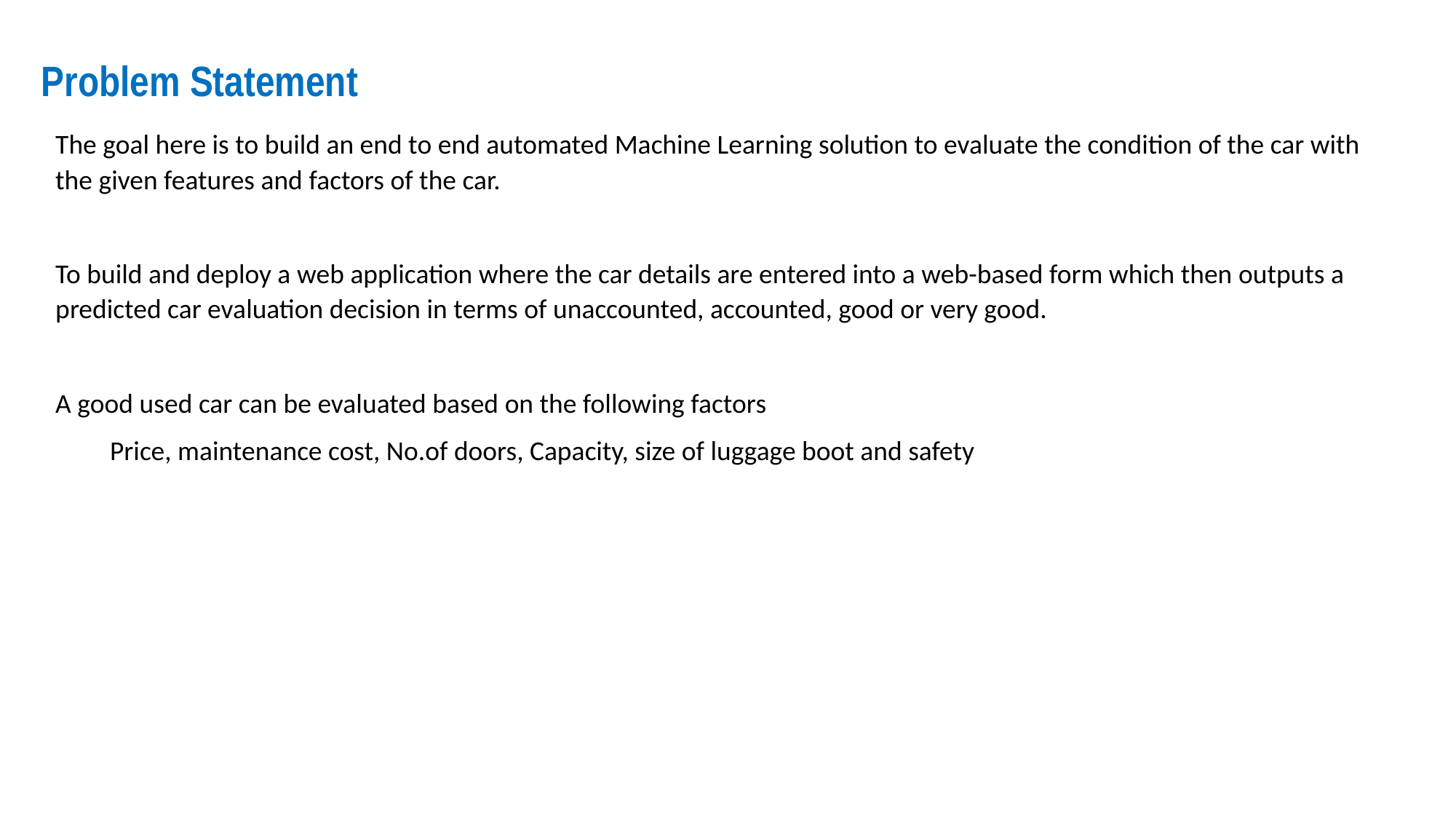

Problem Statement
The goal here is to build an end to end automated Machine Learning solution to evaluate the condition of the car with the given features and factors of the car.

To build and deploy a web application where the car details are entered into a web-based form which then outputs a predicted car evaluation decision in terms of unaccounted, accounted, good or very good.

A good used car can be evaluated based on the following factors
Price, maintenance cost, No.of doors, Capacity, size of luggage boot and safety